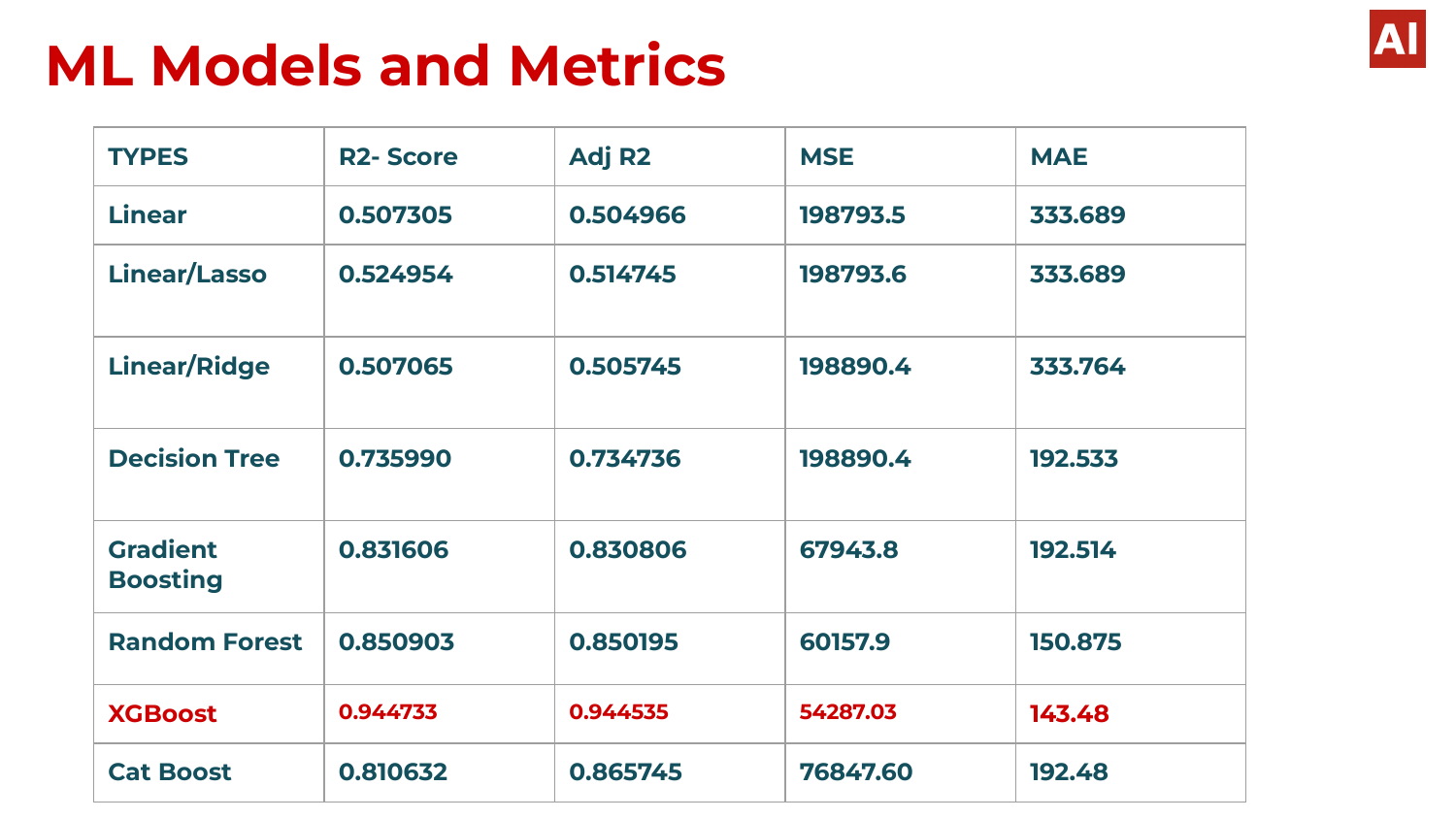

# ML Models and Metrics

| TYPES | R2- Score | Adj R2 | MSE | MAE |
| --- | --- | --- | --- | --- |
| Linear | 0.507305 | 0.504966 | 198793.5 | 333.689 |
| Linear/Lasso | 0.524954 | 0.514745 | 198793.6 | 333.689 |
| Linear/Ridge | 0.507065 | 0.505745 | 198890.4 | 333.764 |
| Decision Tree | 0.735990 | 0.734736 | 198890.4 | 192.533 |
| Gradient Boosting | 0.831606 | 0.830806 | 67943.8 | 192.514 |
| Random Forest | 0.850903 | 0.850195 | 60157.9 | 150.875 |
| XGBoost | 0.944733 | 0.944535 | 54287.03 | 143.48 |
| Cat Boost | 0.810632 | 0.865745 | 76847.60 | 192.48 |